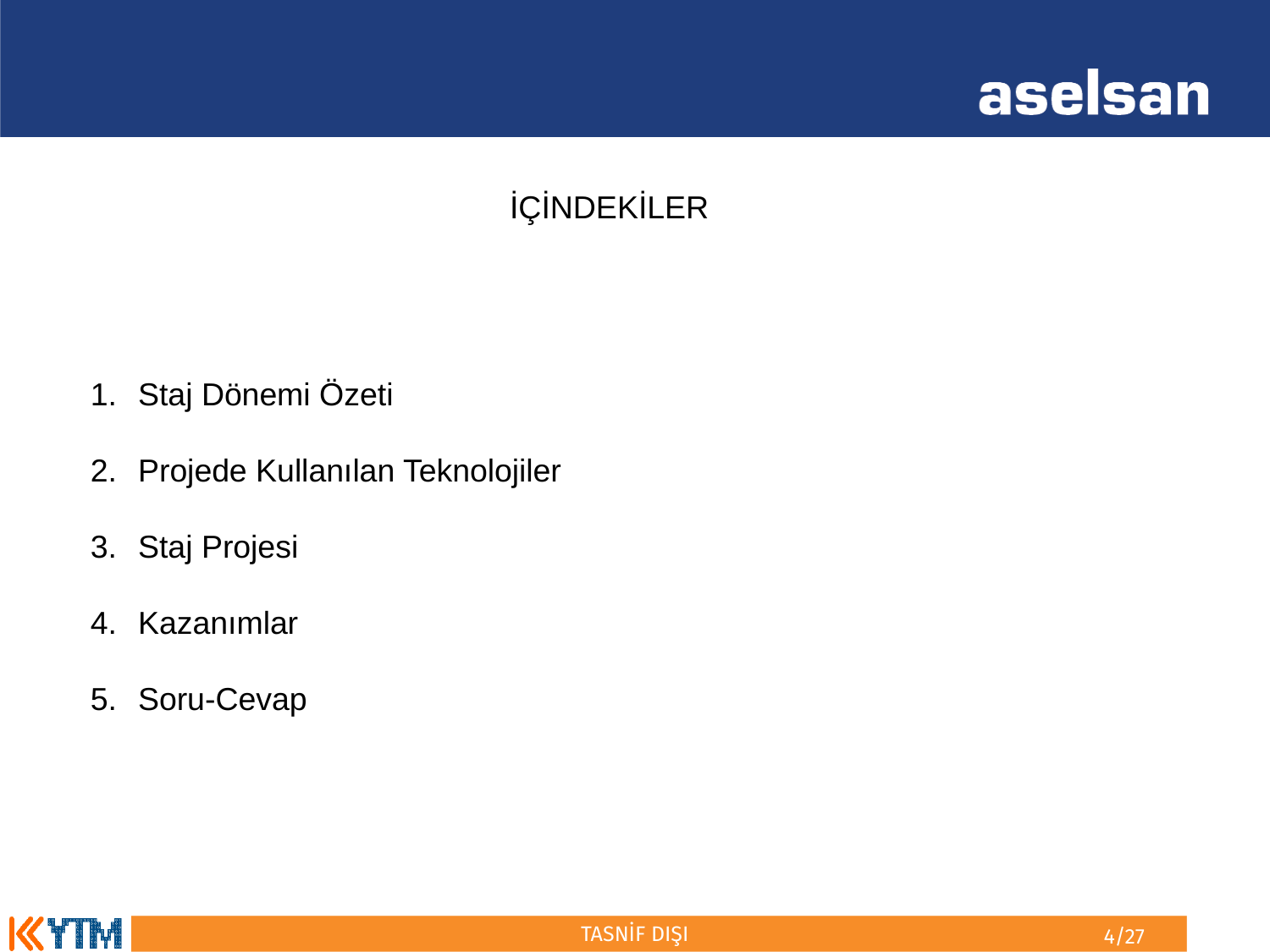

İÇİNDEKİLER
Staj Dönemi Özeti
Projede Kullanılan Teknolojiler
Staj Projesi
Kazanımlar
Soru-Cevap